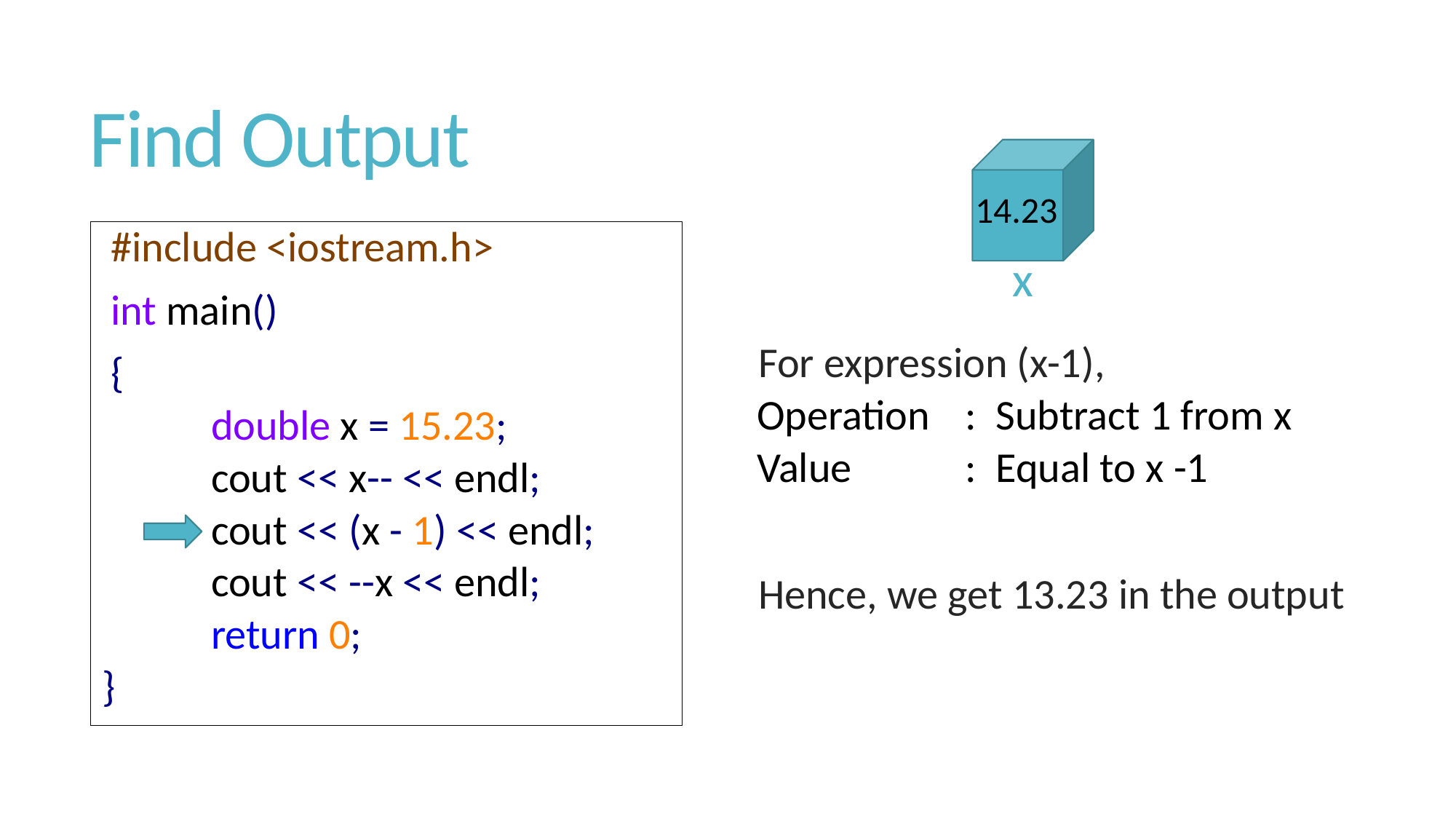

# Find Output

14.23
 #include <iostream.h>
 int main()
 {
	double x = 15.23;
	cout << x-- << endl;
	cout << (x - 1) << endl;
	cout << --x << endl;
	return 0;
}

x
For expression (x-1),
 Operation 	:  Subtract 1 from x
 Value 	:  Equal to x -1

Hence, we get 13.23 in the output